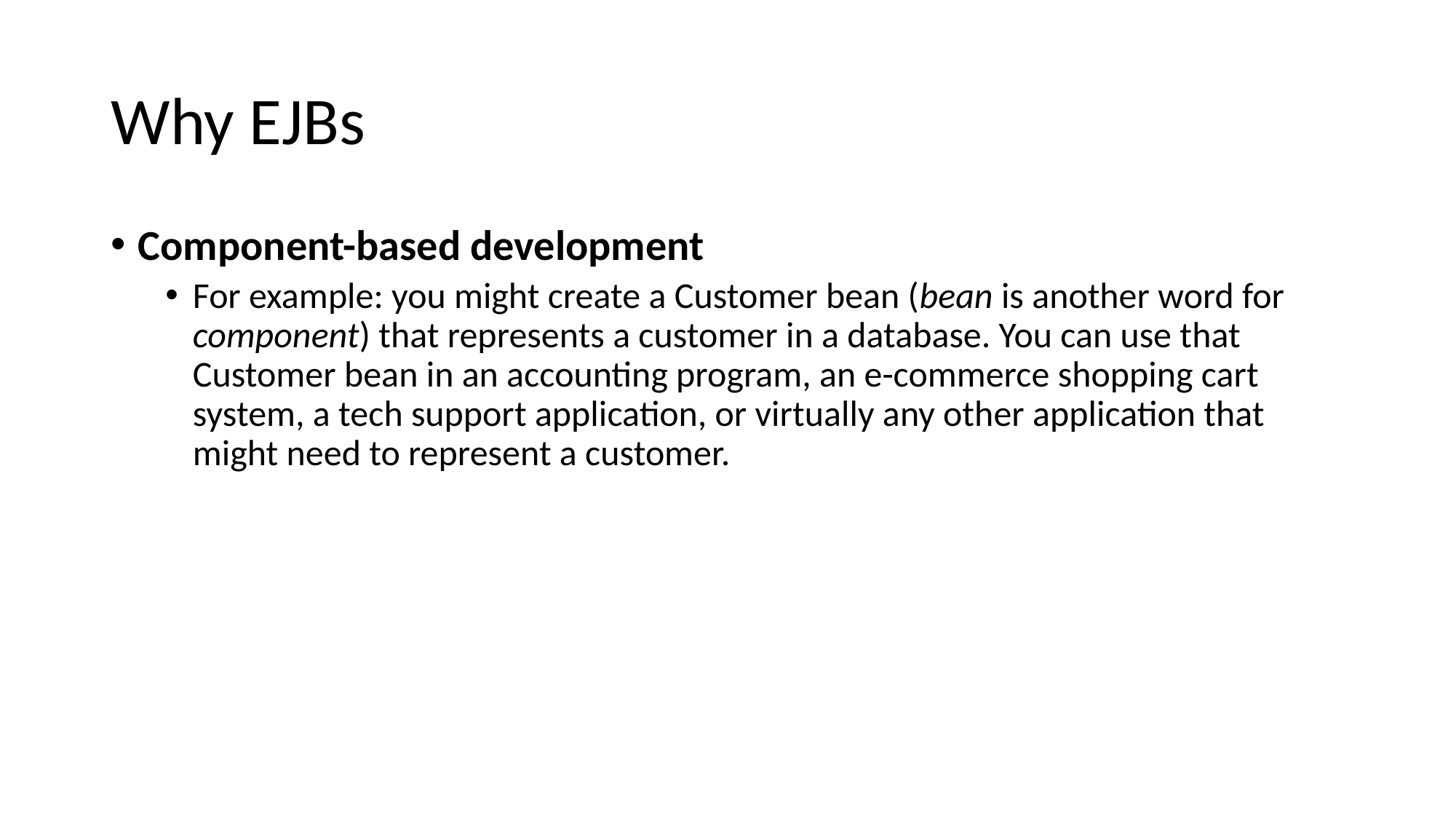

# Why EJBs
Component-based development
For example: you might create a Customer bean (bean is another word for component) that represents a customer in a database. You can use that Customer bean in an accounting program, an e-commerce shopping cart system, a tech support application, or virtually any other application that might need to represent a customer.